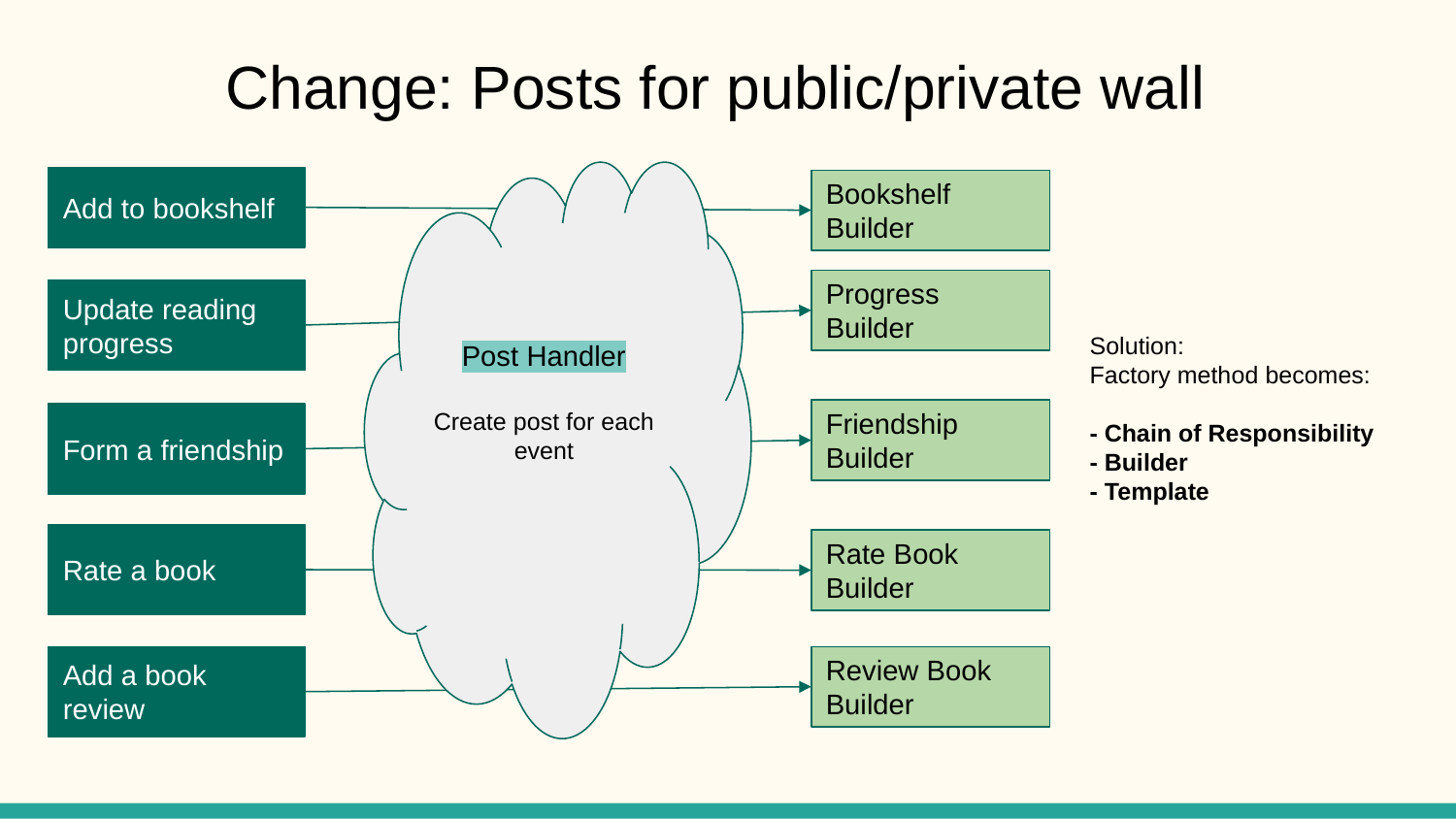

# Change: Posts for public/private wall
Post Handler

Create post for each event

Add to bookshelf
Bookshelf Builder
Progress Builder
Update reading progress
Friendship Builder
Form a friendship
Rate a book
Rate Book Builder
Add a book review
Review Book Builder
Solution:
Factory method becomes:

- Chain of Responsibility
- Builder
- Template